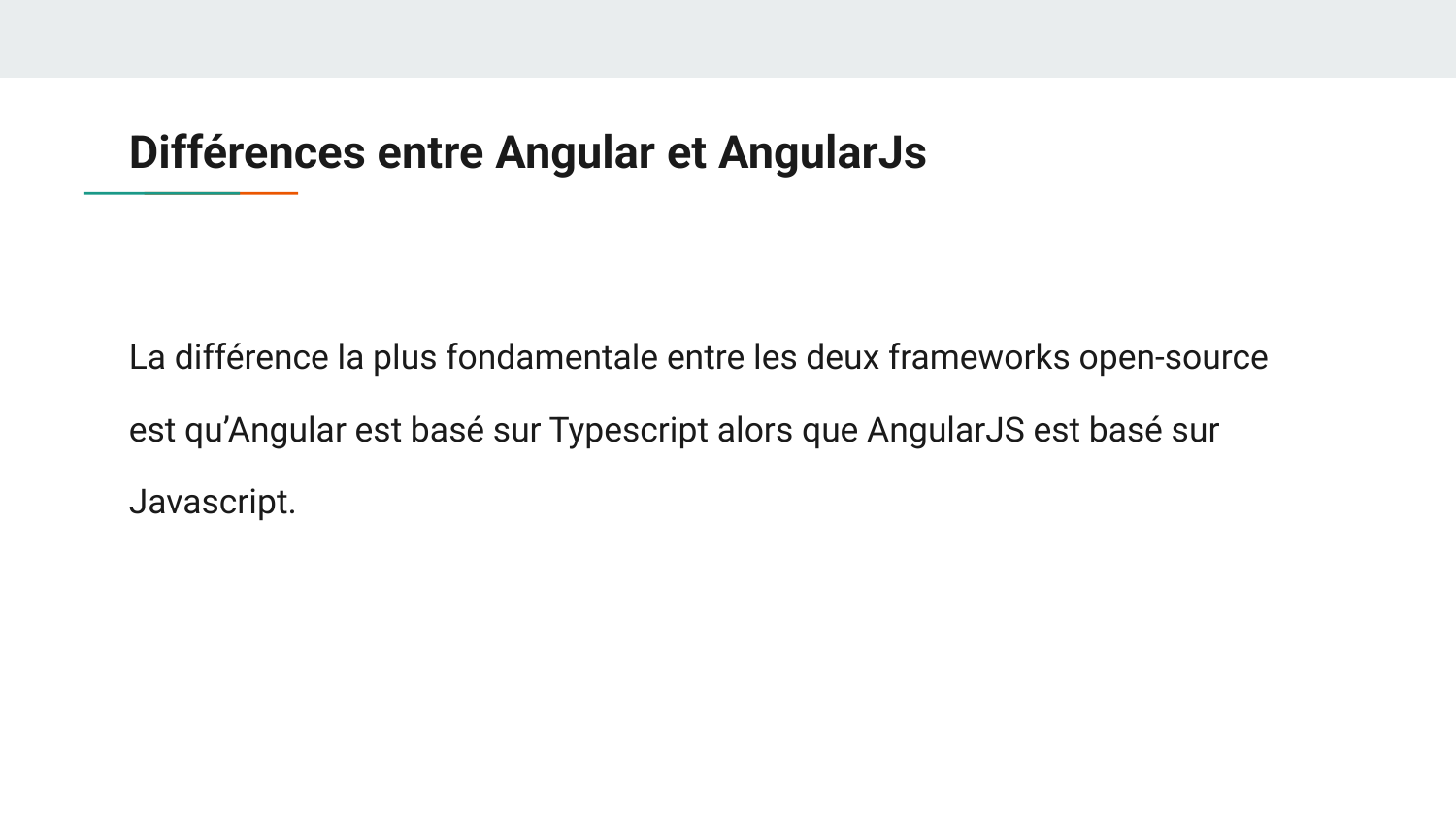

Différences entre Angular et AngularJs

La différence la plus fondamentale entre les deux frameworks open-source est qu’Angular est basé sur Typescript alors que AngularJS est basé sur Javascript.